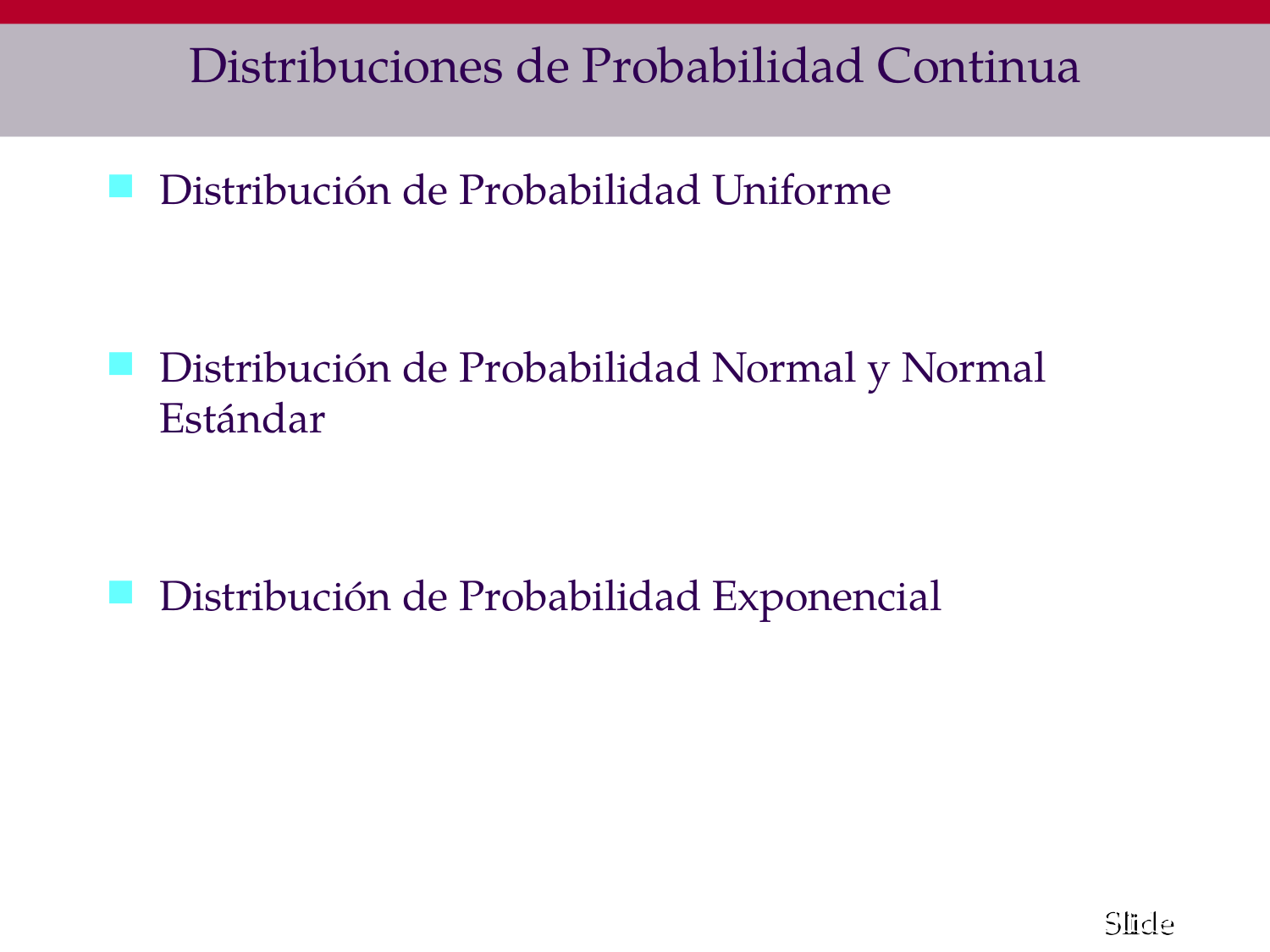

# Distribuciones de Probabilidad Continua
Distribución de Probabilidad Uniforme

Distribución de Probabilidad Normal y Normal Estándar

Distribución de Probabilidad Exponencial